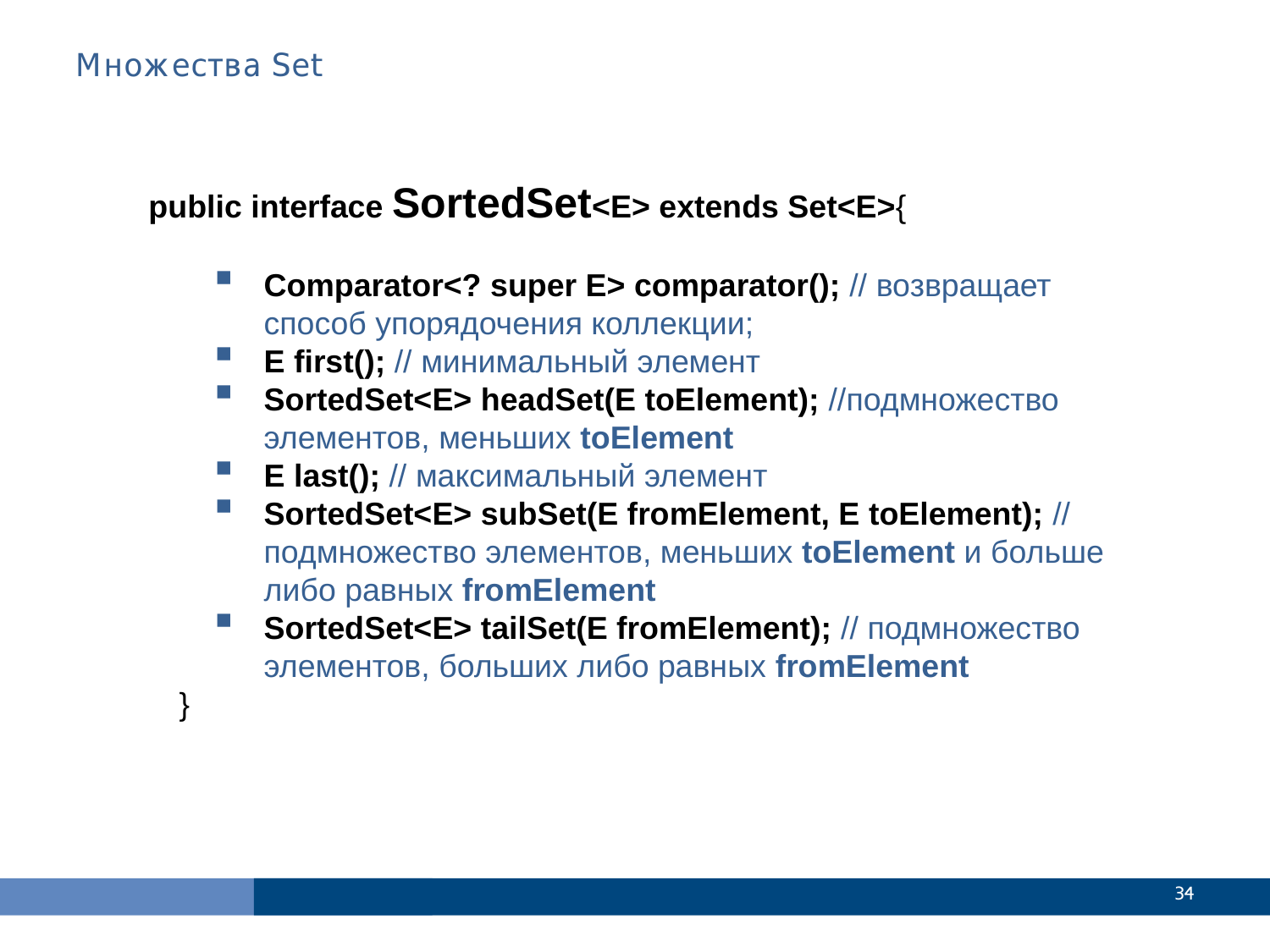

Множества Set
 public interface SortedSet<E> extends Set<E>{

Comparator<? super E> comparator(); // возвращает способ упорядочения коллекции;
E first(); // минимальный элемент
SortedSet<E> headSet(E toElement); //подмножество элементов, меньших toElement
E last(); // максимальный элемент
SortedSet<E> subSet(E fromElement, E toElement); // подмножество элементов, меньших toElement и больше либо равных fromElement
SortedSet<E> tailSet(E fromElement); // подмножество элементов, больших либо равных fromElement
	}
34